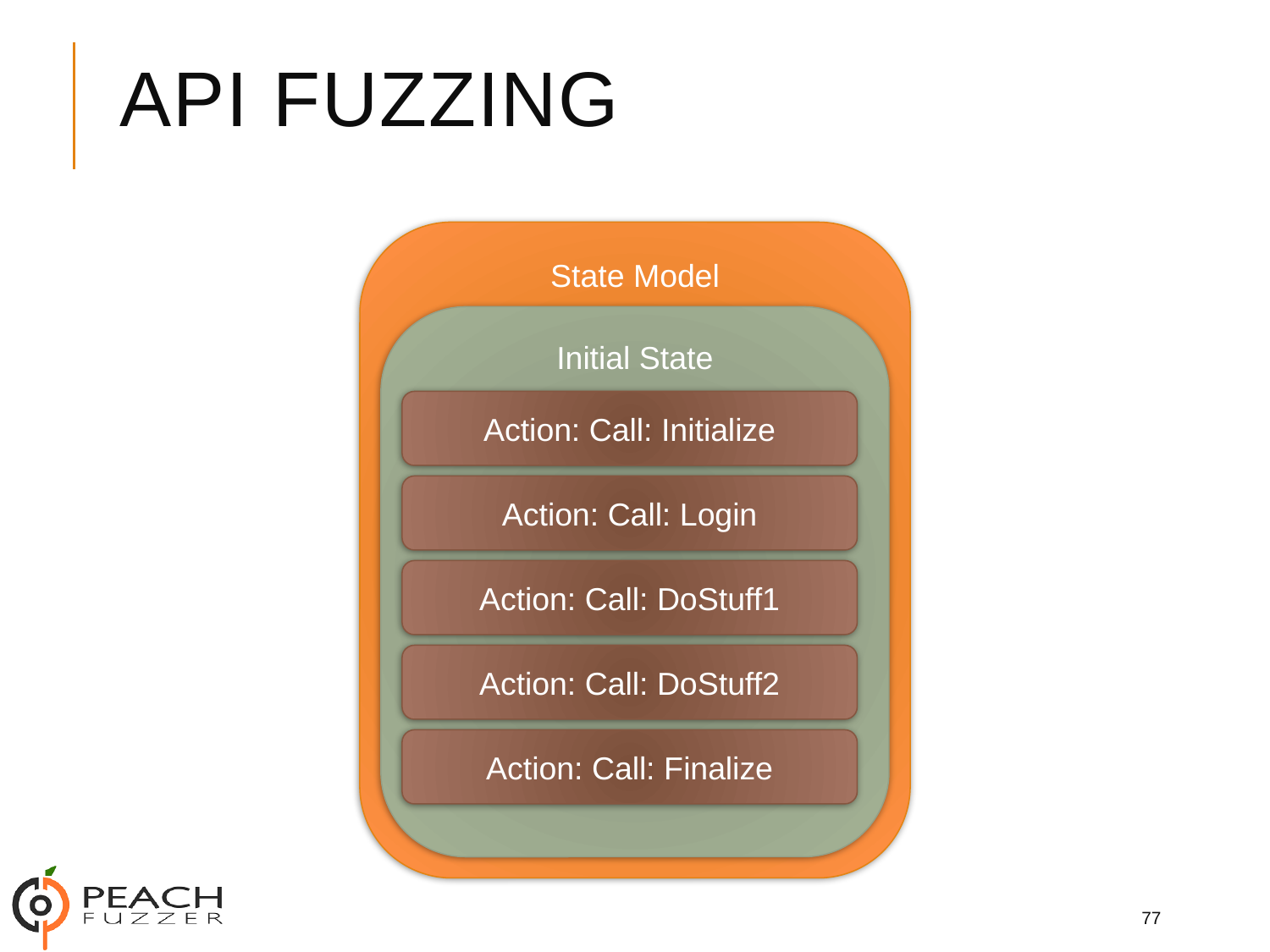

# API Fuzzing
State Model
Initial State
Action: Call: Initialize
Action: Call: Login
Action: Call: DoStuff1
Action: Call: DoStuff2
Action: Call: Finalize
77